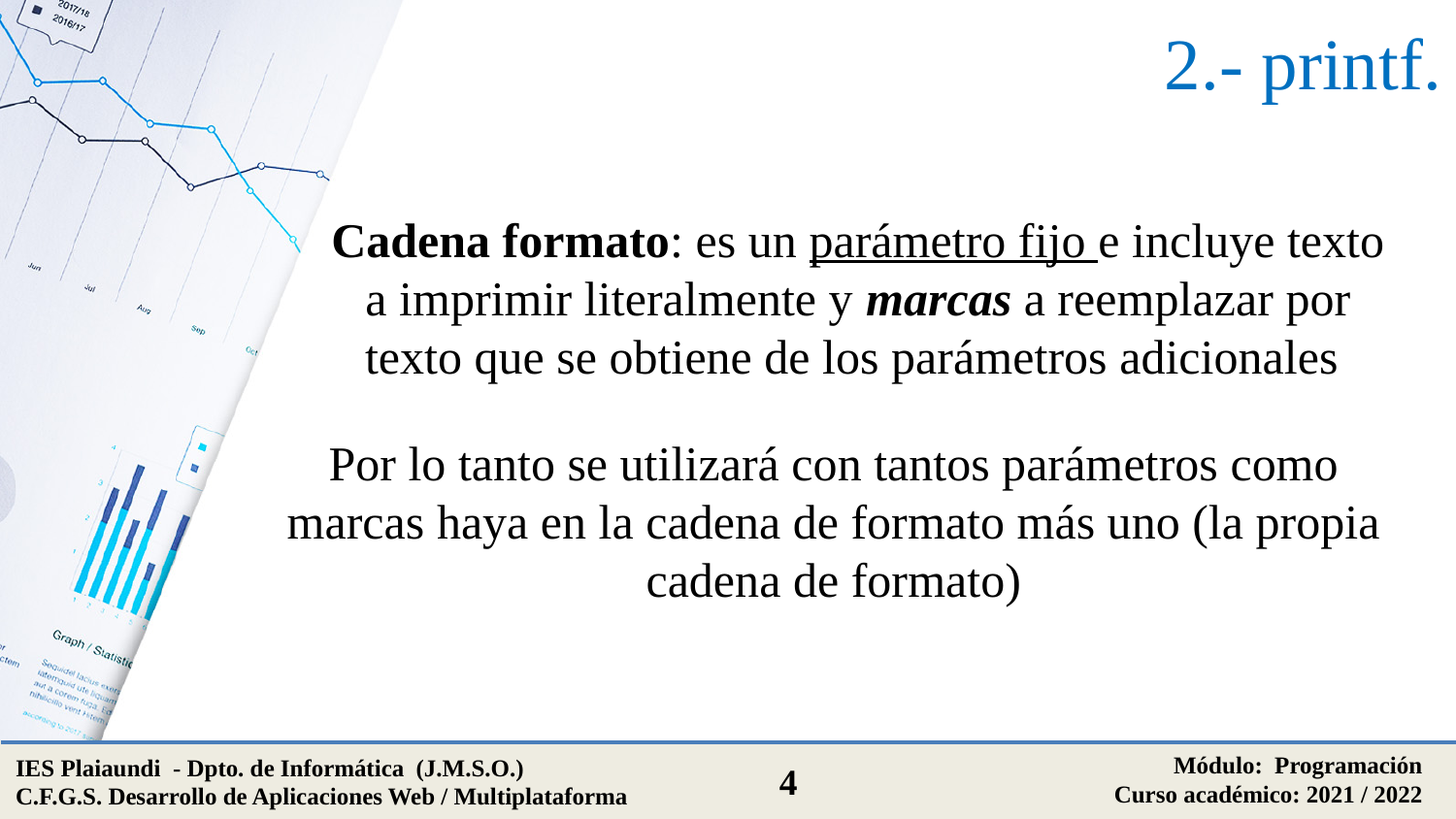

# 2.- printf.
Cadena formato: es un parámetro fijo e incluye texto a imprimir literalmente y marcas a reemplazar por texto que se obtiene de los parámetros adicionales
Por lo tanto se utilizará con tantos parámetros como marcas haya en la cadena de formato más uno (la propia cadena de formato)

Módulo:  Programación
Curso académico: 2021 / 2022
IES Plaiaundi  - Dpto. de Informática  (J.M.S.O.)
C.F.G.S. Desarrollo de Aplicaciones Web / Multiplataforma
4